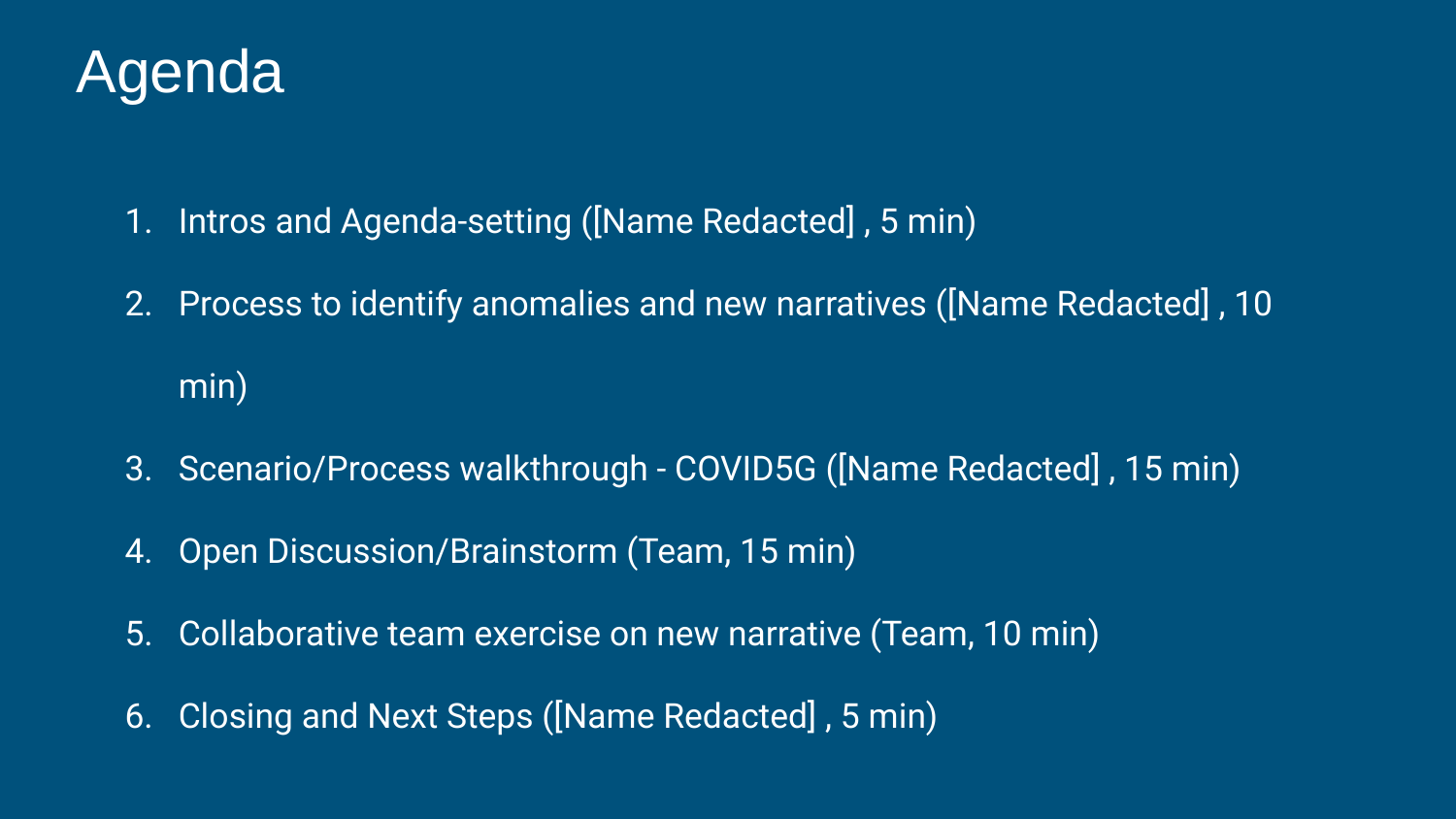

# Agenda
Intros and Agenda-setting ([Name Redacted] , 5 min)
Process to identify anomalies and new narratives ([Name Redacted] , 10 min)
Scenario/Process walkthrough - COVID5G ([Name Redacted] , 15 min)
Open Discussion/Brainstorm (Team, 15 min)
Collaborative team exercise on new narrative (Team, 10 min)
Closing and Next Steps ([Name Redacted] , 5 min)